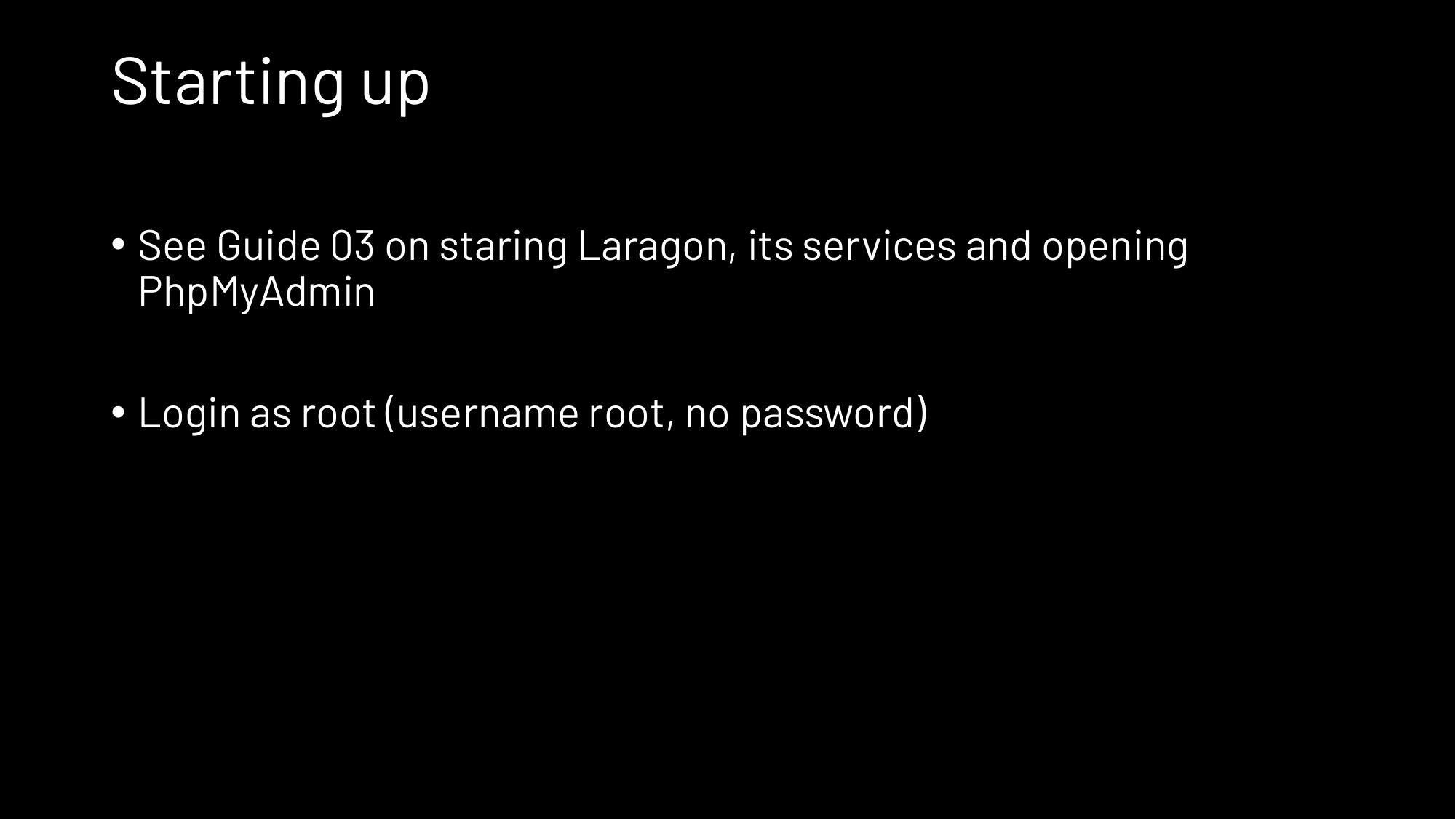

# Starting up
See Guide 03 on staring Laragon, its services and opening PhpMyAdmin

Login as root (username root, no password)